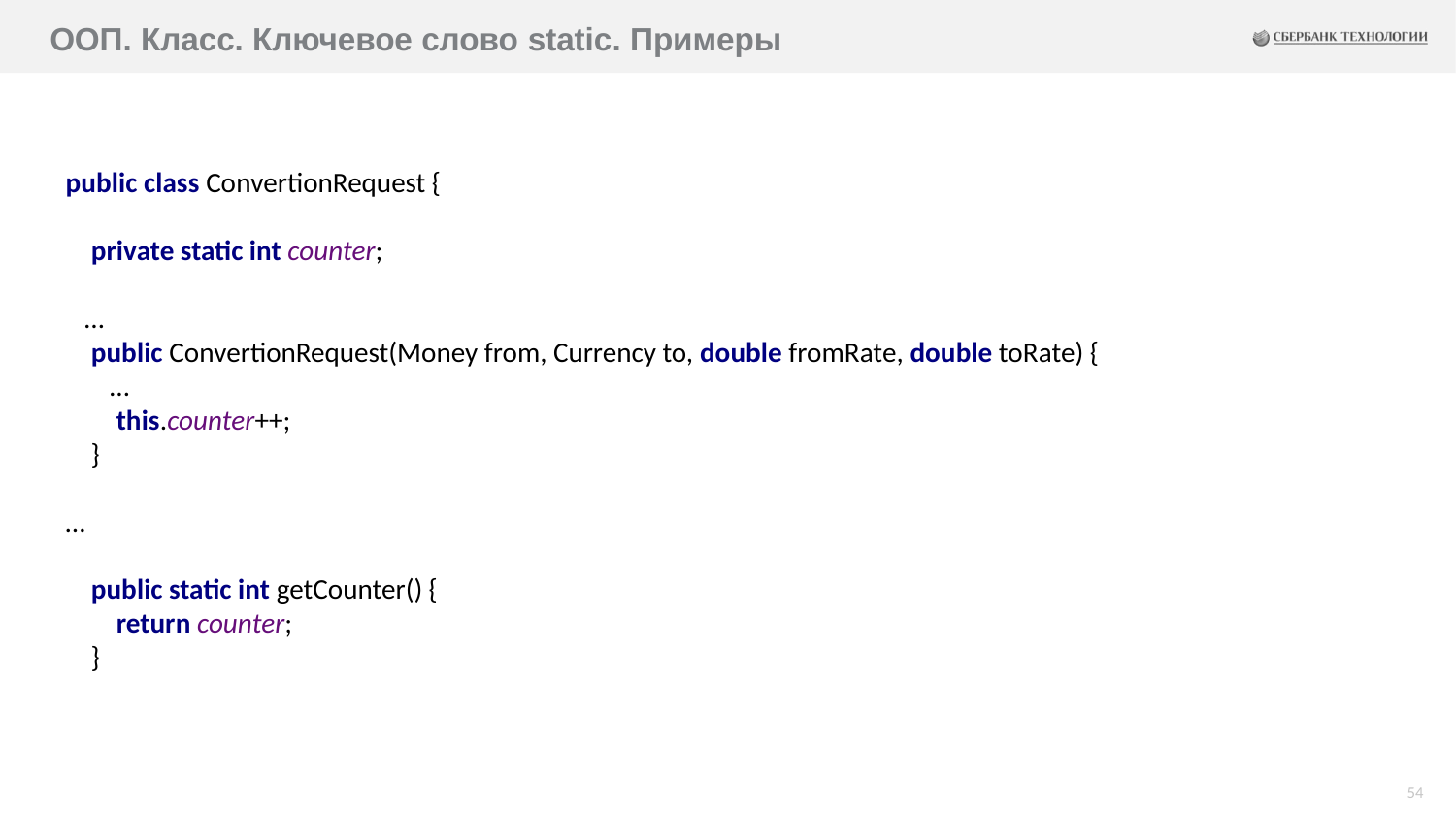

# ООП. Класс. Ключевое слово static. Примеры
public class ConvertionRequest {
    private static int counter;
   …
    public ConvertionRequest(Money from, Currency to, double fromRate, double toRate) {
       …
        this.counter++;
    }
…
    public static int getCounter() {
        return counter;
    }
54